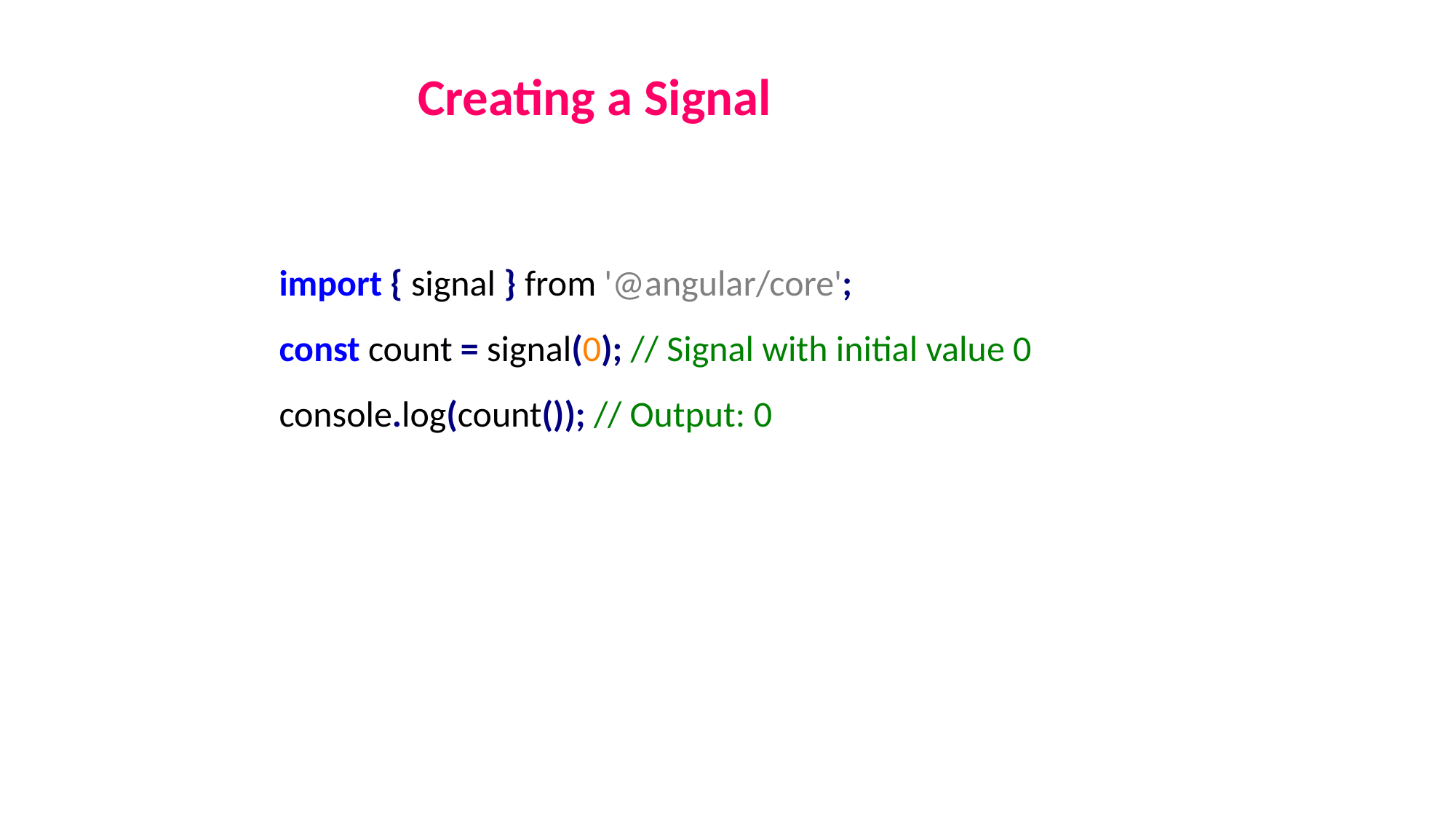

Creating a Signal
import { signal } from '@angular/core';
const count = signal(0); // Signal with initial value 0
console.log(count()); // Output: 0